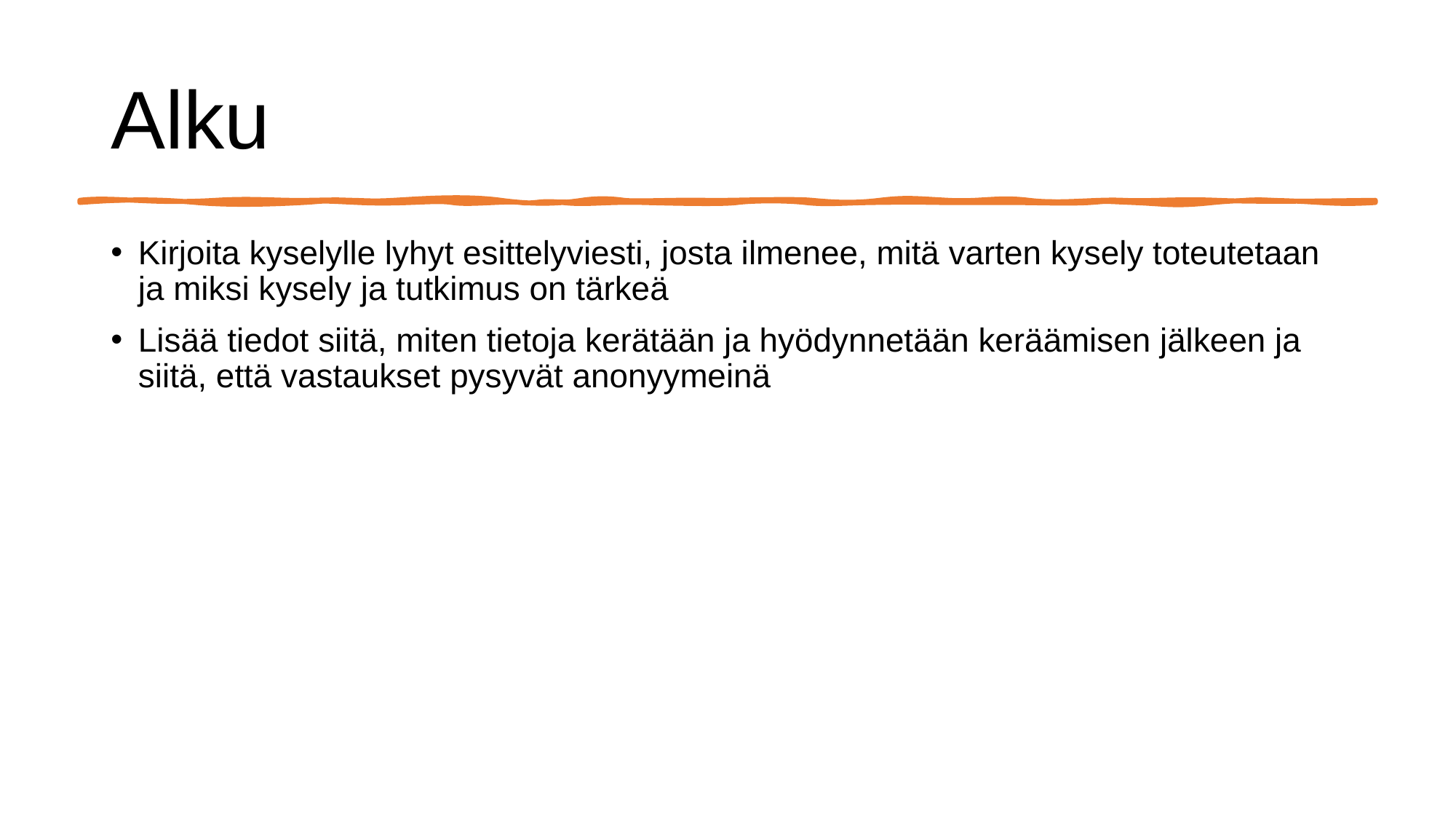

# Alku

Kirjoita kyselylle lyhyt esittelyviesti, josta ilmenee, mitä varten kysely toteutetaan ja miksi kysely ja tutkimus on tärkeä
Lisää tiedot siitä, miten tietoja kerätään ja hyödynnetään keräämisen jälkeen ja siitä, että vastaukset pysyvät anonyymeinä